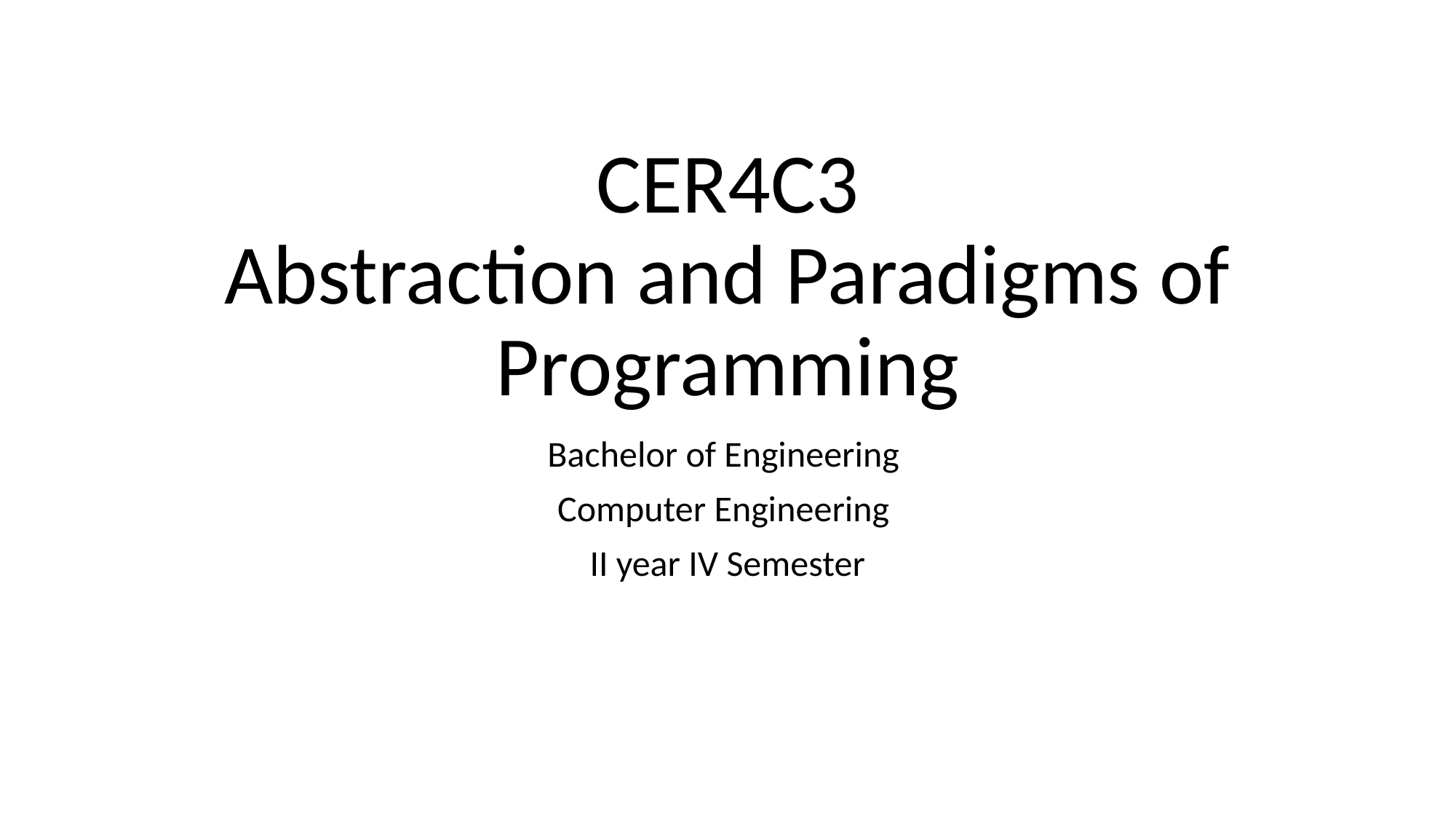

# CER4C3 Abstraction and Paradigms of Programming
Bachelor of Engineering
Computer Engineering
II year IV Semester